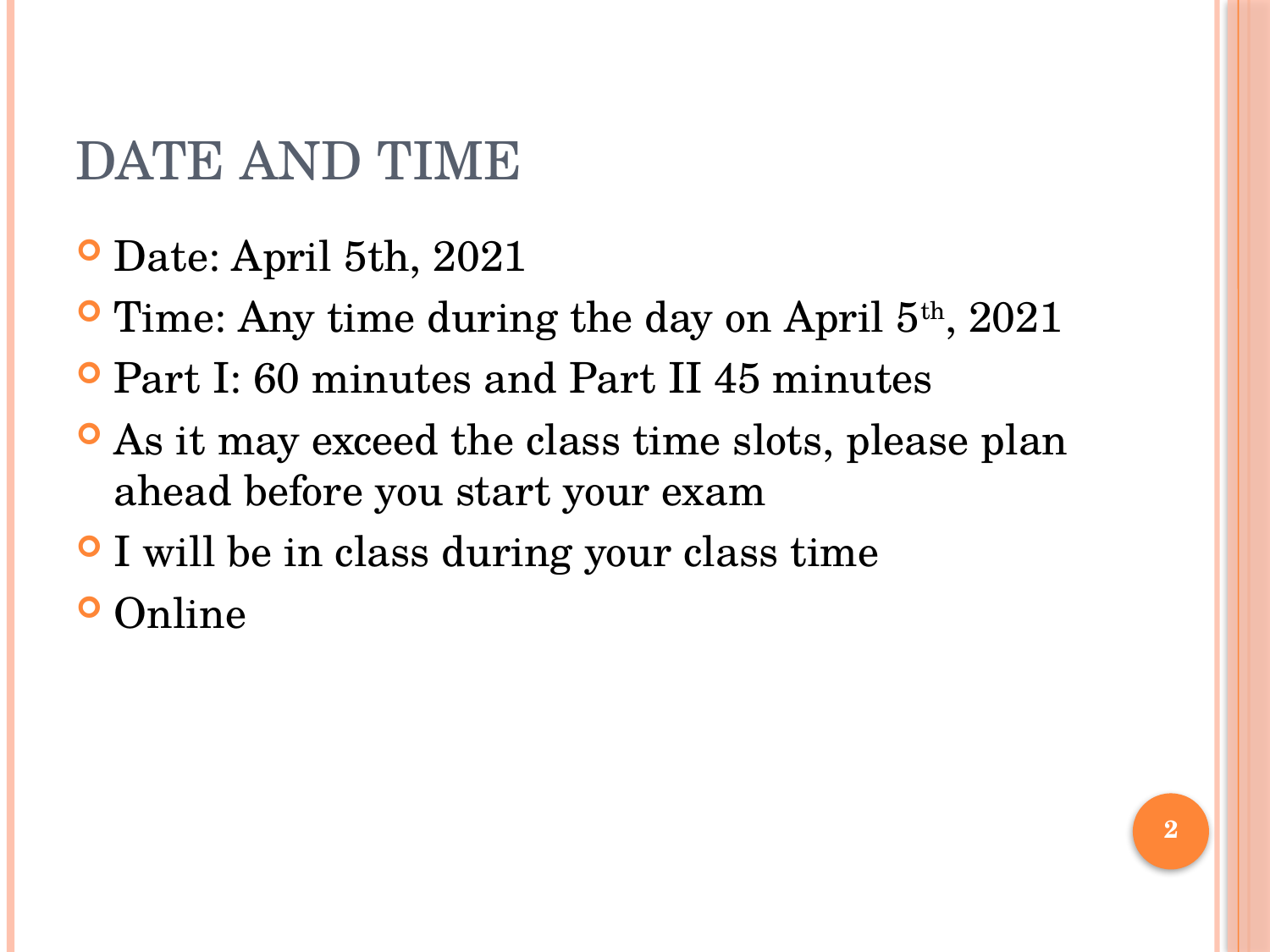

# Date and Time
Date: April 5th, 2021
Time: Any time during the day on April 5th, 2021
Part I: 60 minutes and Part II 45 minutes
As it may exceed the class time slots, please plan ahead before you start your exam
I will be in class during your class time
Online
2